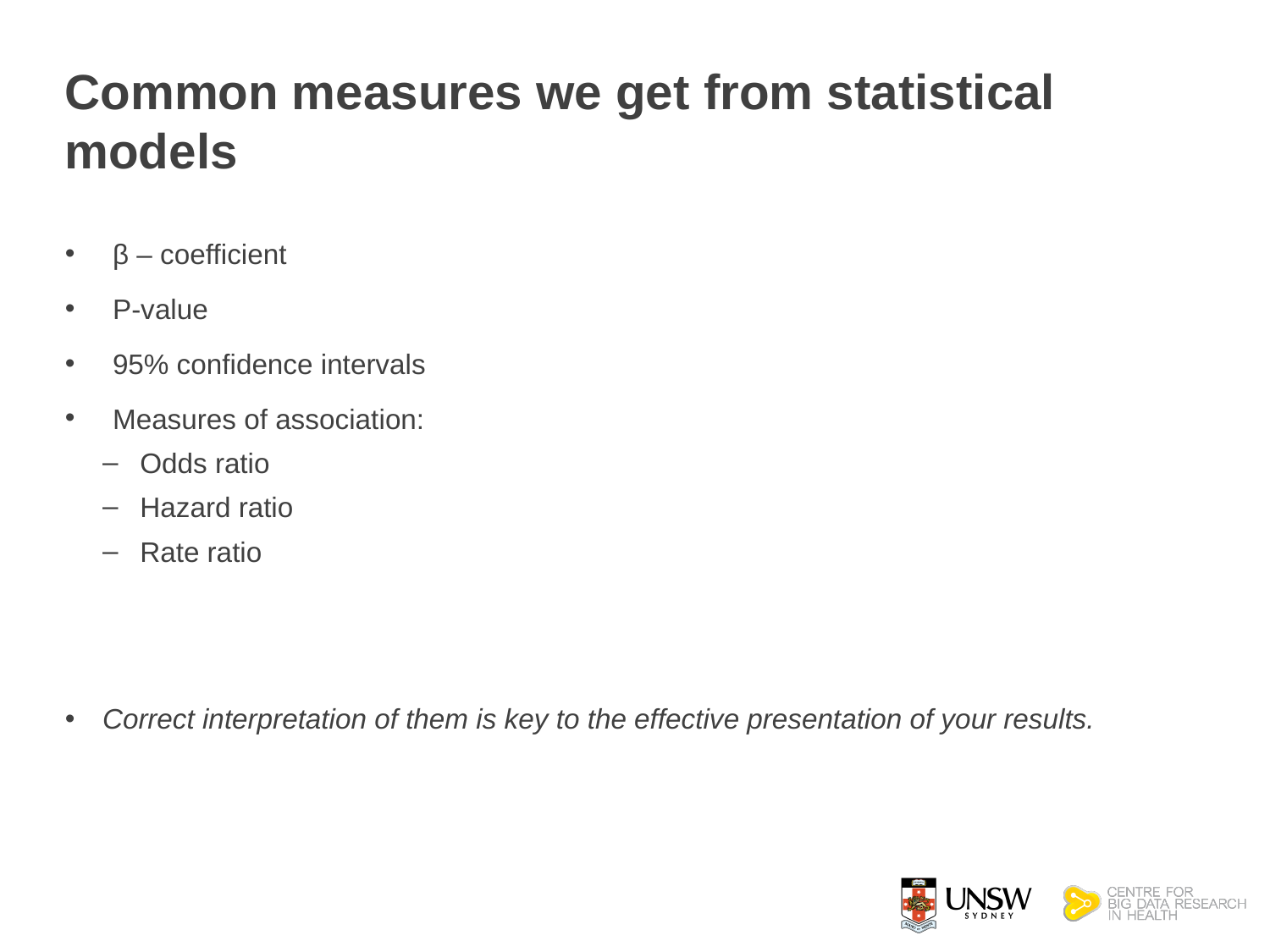

# Common measures we get from statistical models
β – coefficient
P-value
95% confidence intervals
Measures of association:
Odds ratio
Hazard ratio
Rate ratio

Correct interpretation of them is key to the effective presentation of your results.